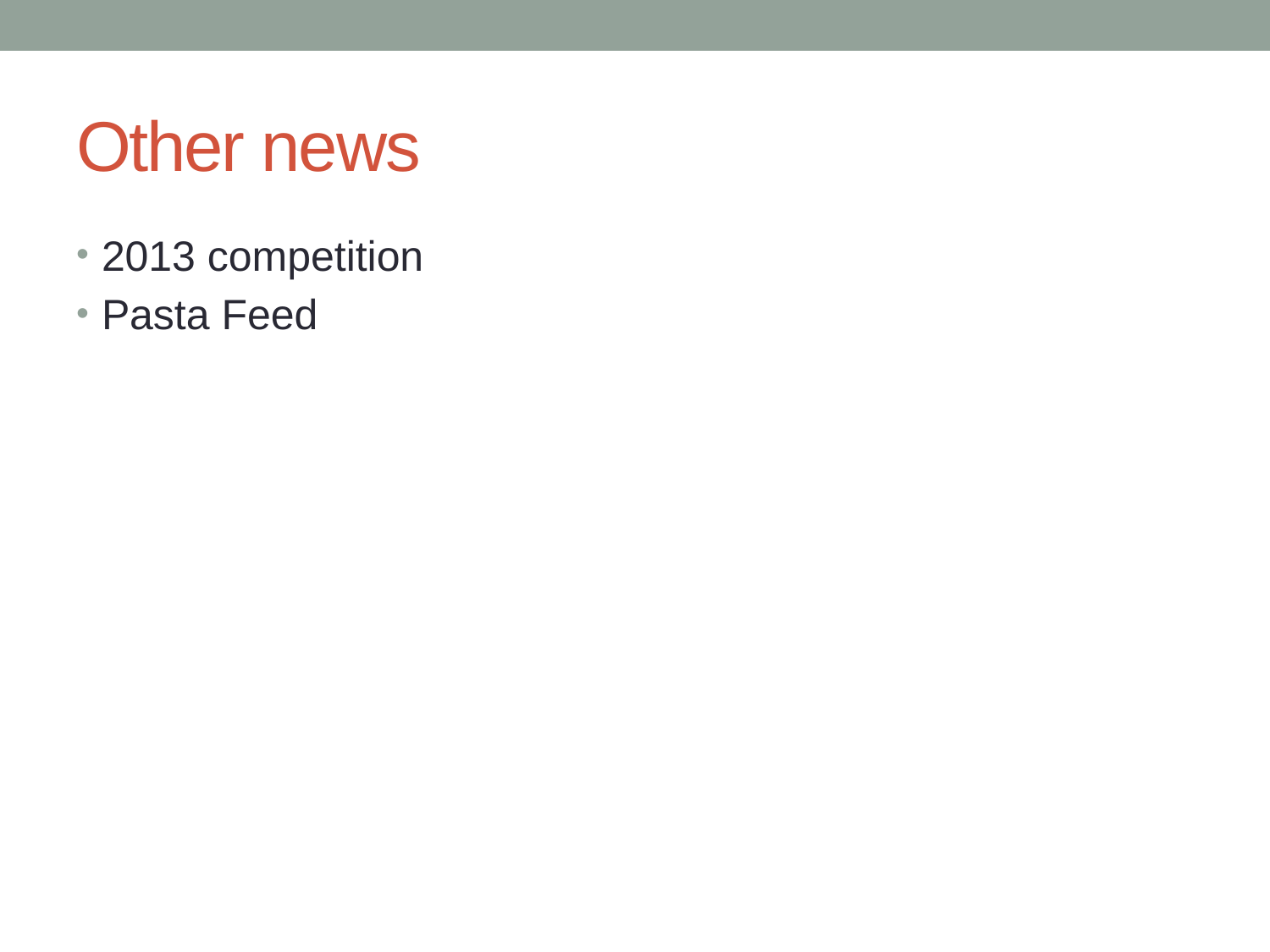

# Other news
2013 competition
Pasta Feed